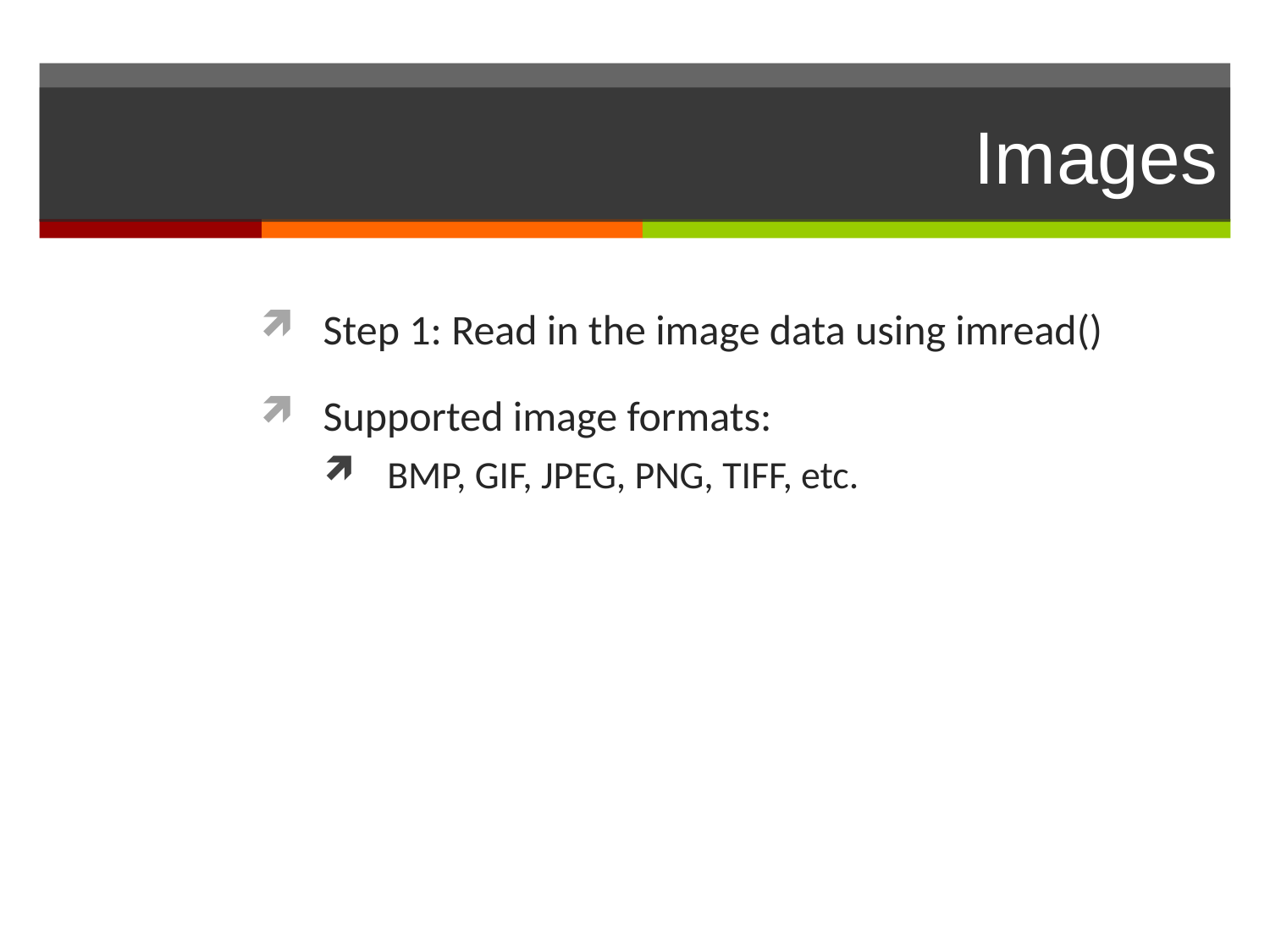

# Images
Step 1: Read in the image data using imread()
Supported image formats:
BMP, GIF, JPEG, PNG, TIFF, etc.